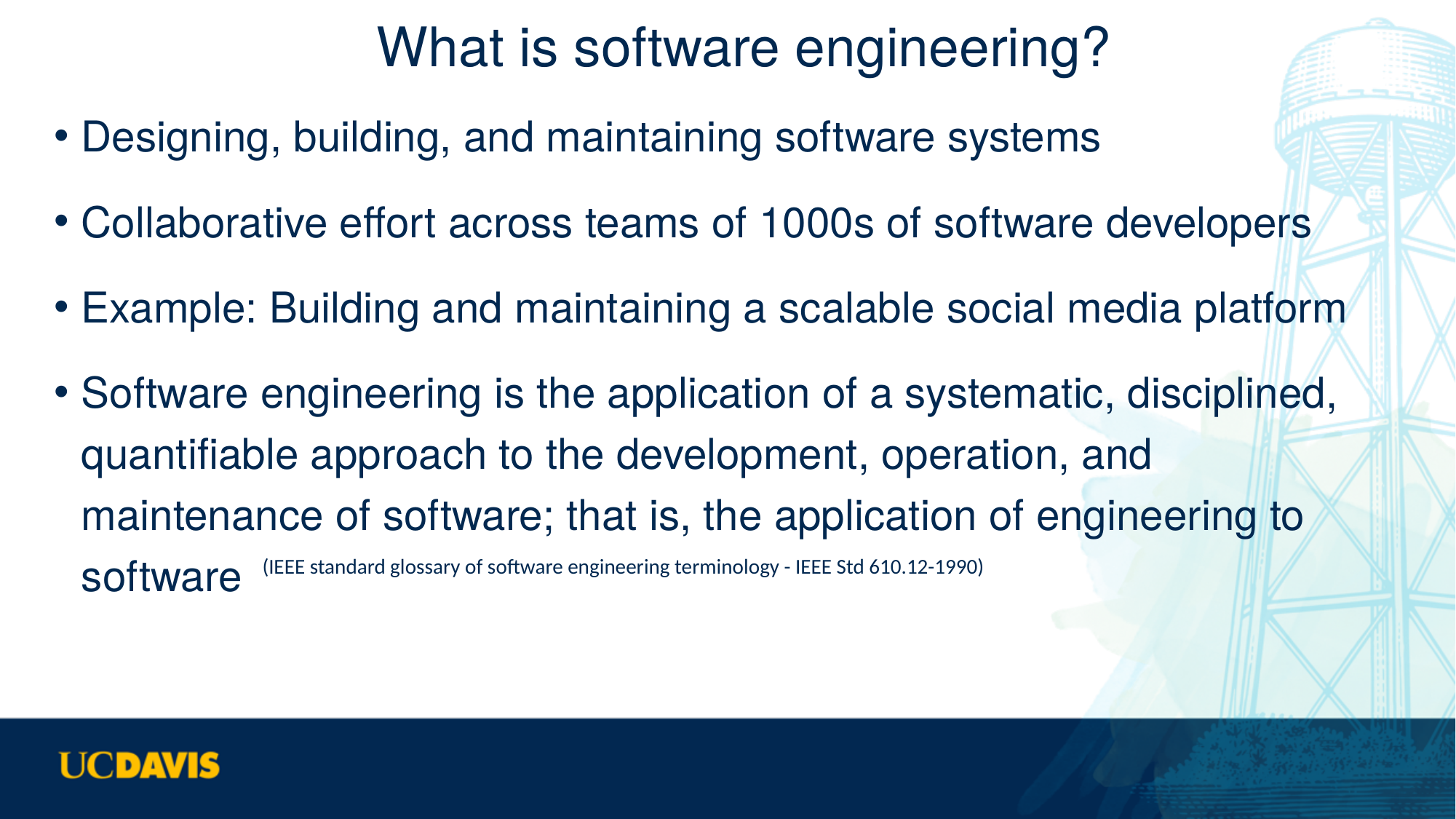

# What is software engineering?
Designing, building, and maintaining software systems
Collaborative effort across teams of 1000s of software developers
Example: Building and maintaining a scalable social media platform
Software engineering is the application of a systematic, disciplined, quantifiable approach to the development, operation, and maintenance of software; that is, the application of engineering to software
(IEEE standard glossary of software engineering terminology - IEEE Std 610.12-1990)